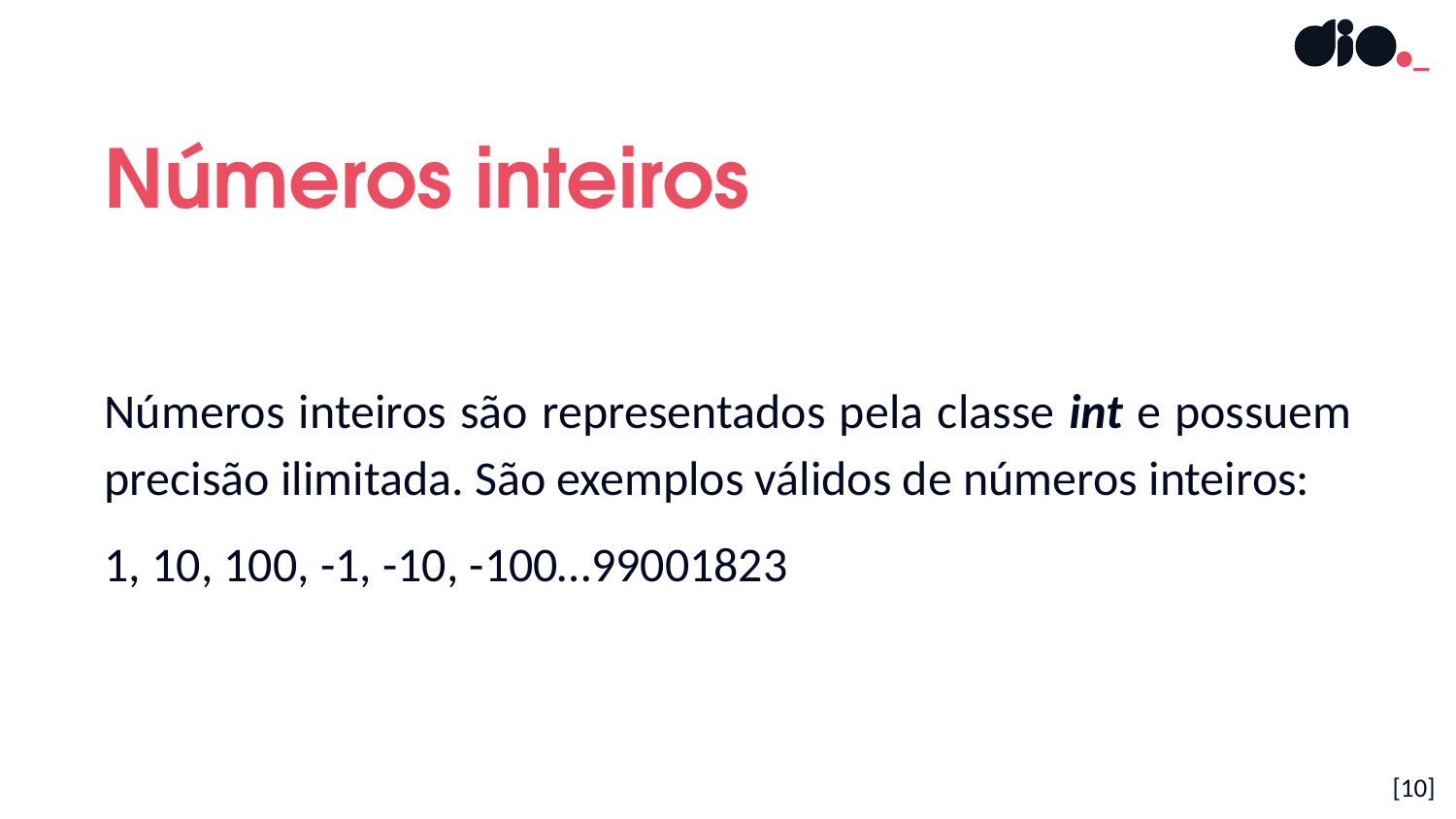

Números inteiros
Números inteiros são representados pela classe int e possuem precisão ilimitada. São exemplos válidos de números inteiros:
1, 10, 100, -1, -10, -100…99001823
[10]